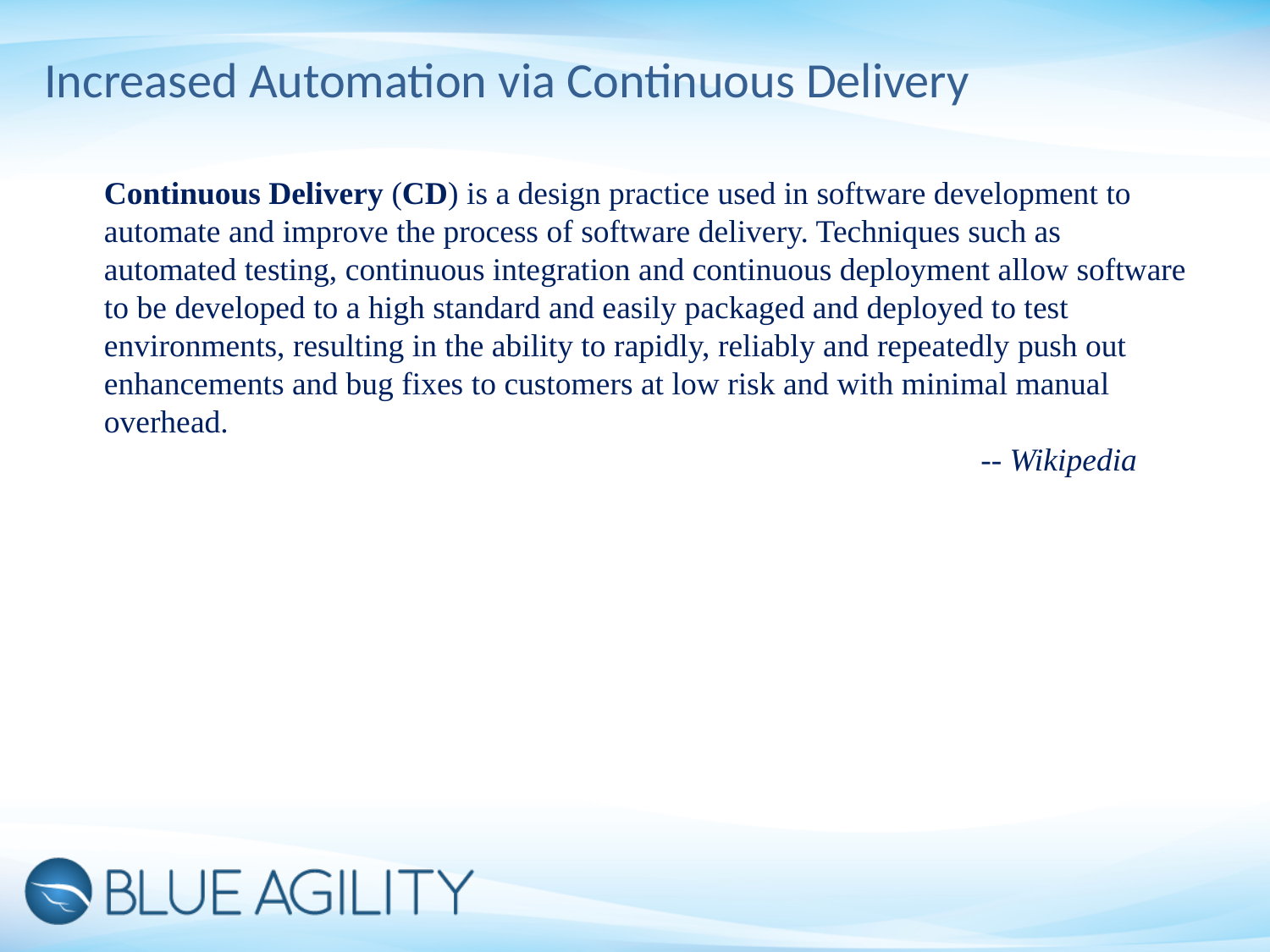

# Increased Automation via Continuous Delivery
Continuous Delivery (CD) is a design practice used in software development to automate and improve the process of software delivery. Techniques such as automated testing, continuous integration and continuous deployment allow software to be developed to a high standard and easily packaged and deployed to test environments, resulting in the ability to rapidly, reliably and repeatedly push out enhancements and bug fixes to customers at low risk and with minimal manual overhead.
                                                                                                             -- Wikipedia
ACCELERATE DELIVERY
New applications
Changes to
existing apps
Bug fixes
MANAGE COMPLEXITY
Composite services and heterogeneous systems
Reduced budgets
Distributed development teams and IT partners
INCREASE RELIABILITY
Software is the
customer experience
Quality and Performance are critical